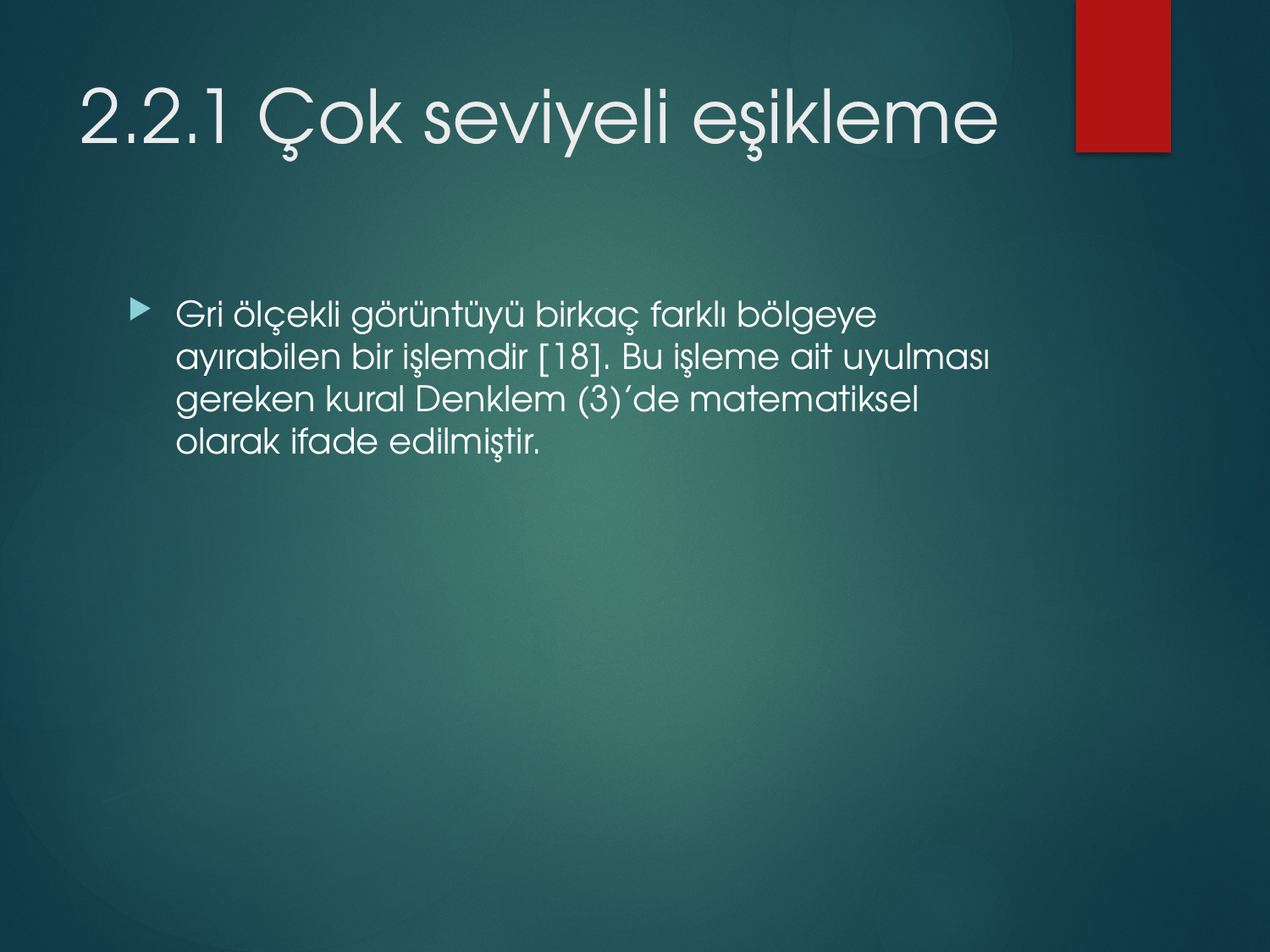

# 2.2.1 Çok seviyeli eşikleme
Gri ölçekli görüntüyü birkaç farklı bölgeye ayırabilen bir işlemdir [18]. Bu işleme ait uyulması gereken kural Denklem (3)’de matematiksel olarak ifade edilmiştir.